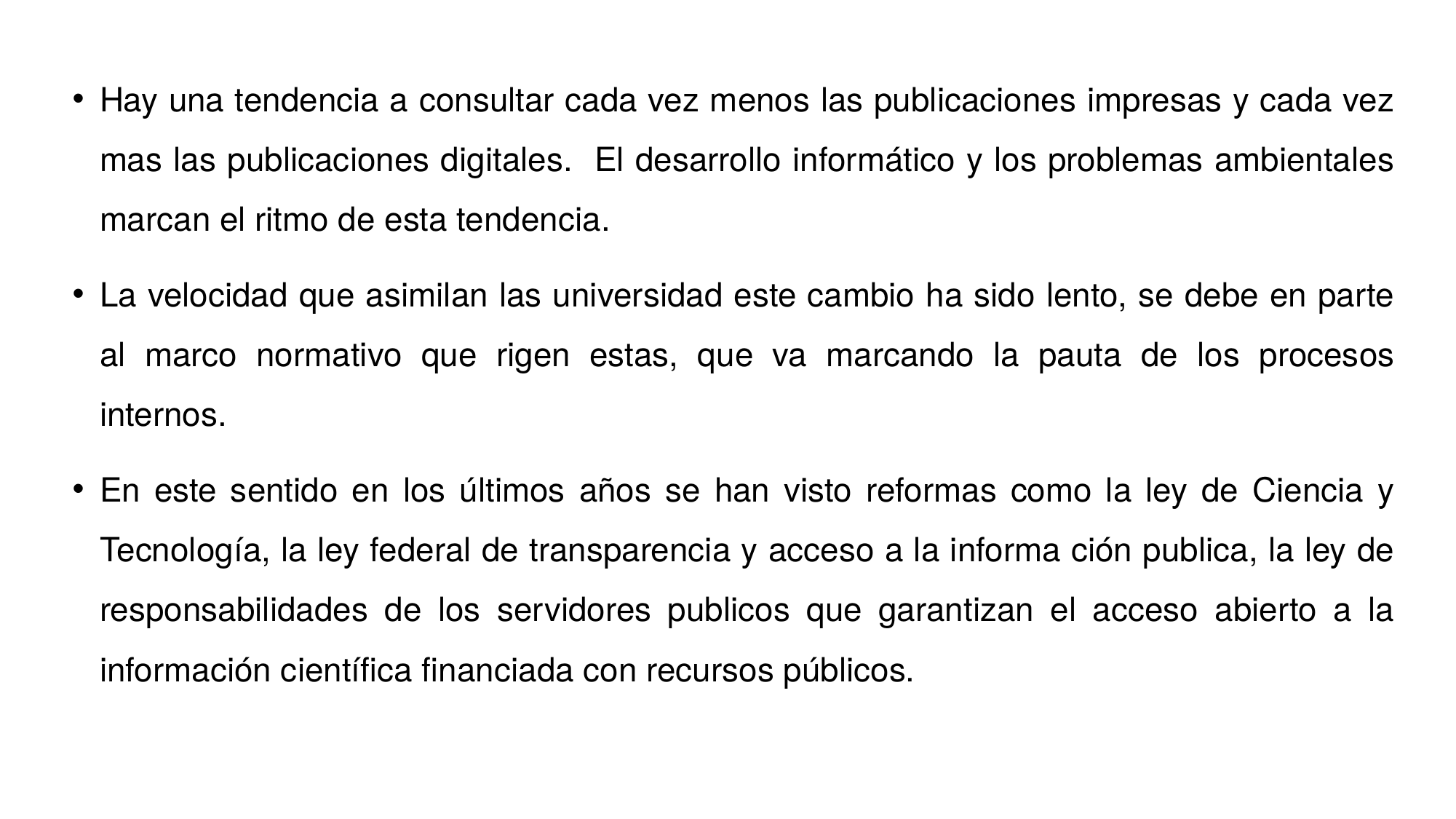

Hay una tendencia a consultar cada vez menos las publicaciones impresas y cada vez mas las publicaciones digitales.  El desarrollo informático y los problemas ambientales marcan el ritmo de esta tendencia.
La velocidad que asimilan las universidad este cambio ha sido lento, se debe en parte al marco normativo que rigen estas, que va marcando la pauta de los procesos internos.
En este sentido en los últimos años se han visto reformas como la ley de Ciencia y Tecnología, la ley federal de transparencia y acceso a la informa ción publica, la ley de responsabilidades de los servidores publicos que garantizan el acceso abierto a la información científica financiada con recursos públicos.